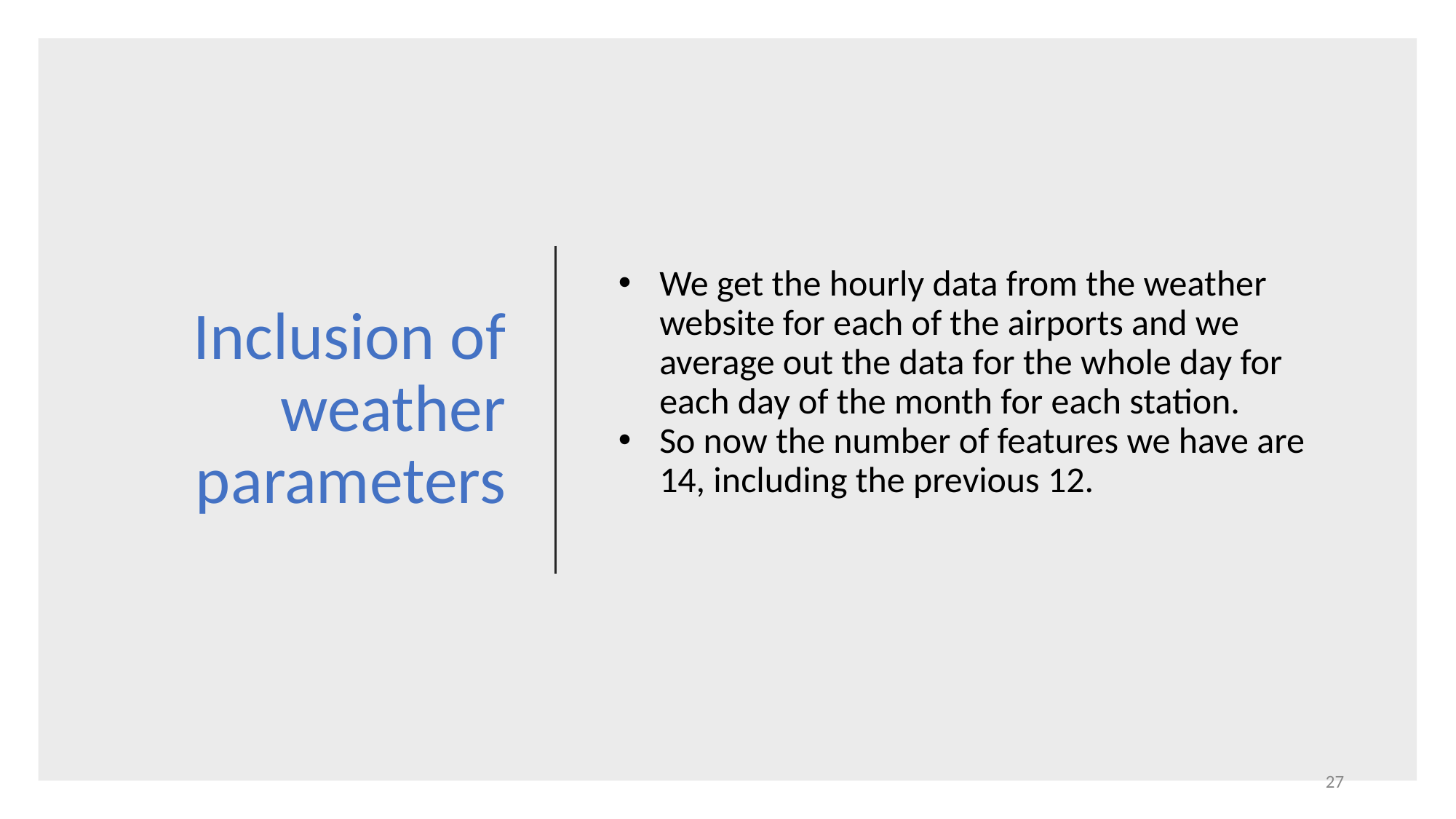

# Inclusion of weather parameters
We get the hourly data from the weather website for each of the airports and we average out the data for the whole day for each day of the month for each station.
So now the number of features we have are 14, including the previous 12.

27